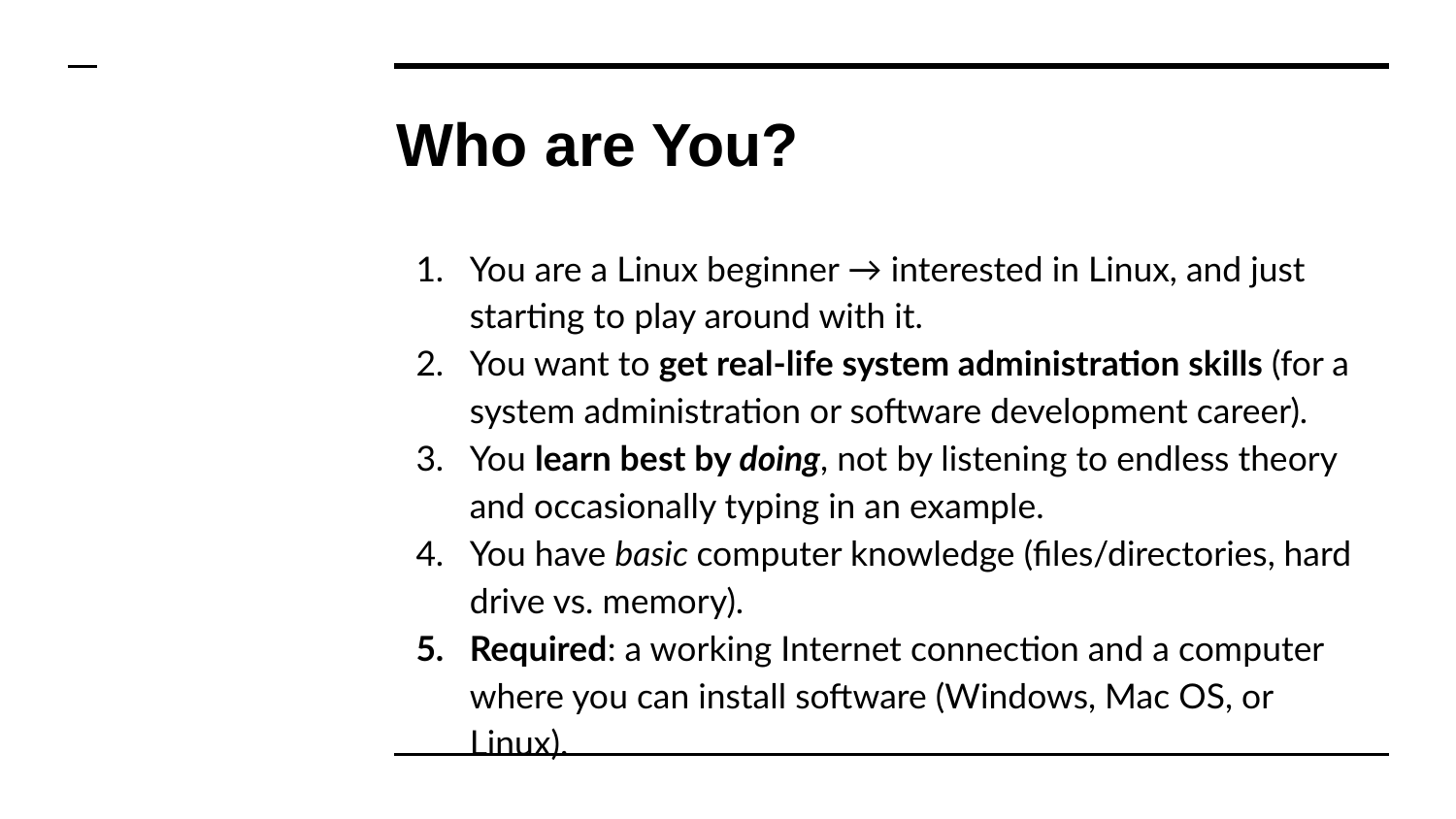

# Who are You?
You are a Linux beginner → interested in Linux, and just starting to play around with it.
You want to get real-life system administration skills (for a system administration or software development career).
You learn best by doing, not by listening to endless theory and occasionally typing in an example.
You have basic computer knowledge (files/directories, hard drive vs. memory).
Required: a working Internet connection and a computer where you can install software (Windows, Mac OS, or Linux).